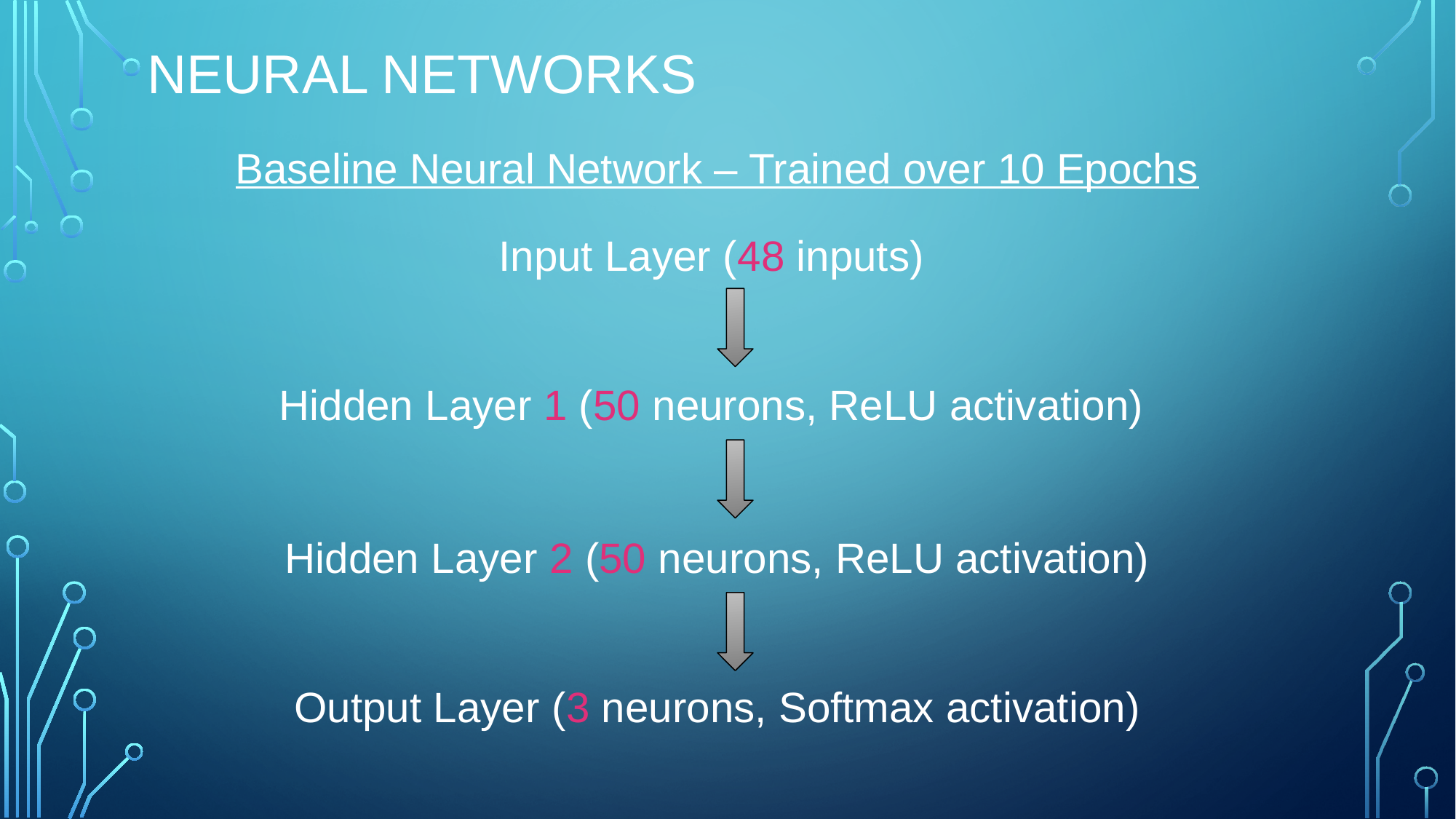

# Neural Networks
Baseline Neural Network – Trained over 10 Epochs

Input Layer (48 inputs)

Hidden Layer 1 (50 neurons, ReLU activation)

Hidden Layer 2 (50 neurons, ReLU activation)

Output Layer (3 neurons, Softmax activation)